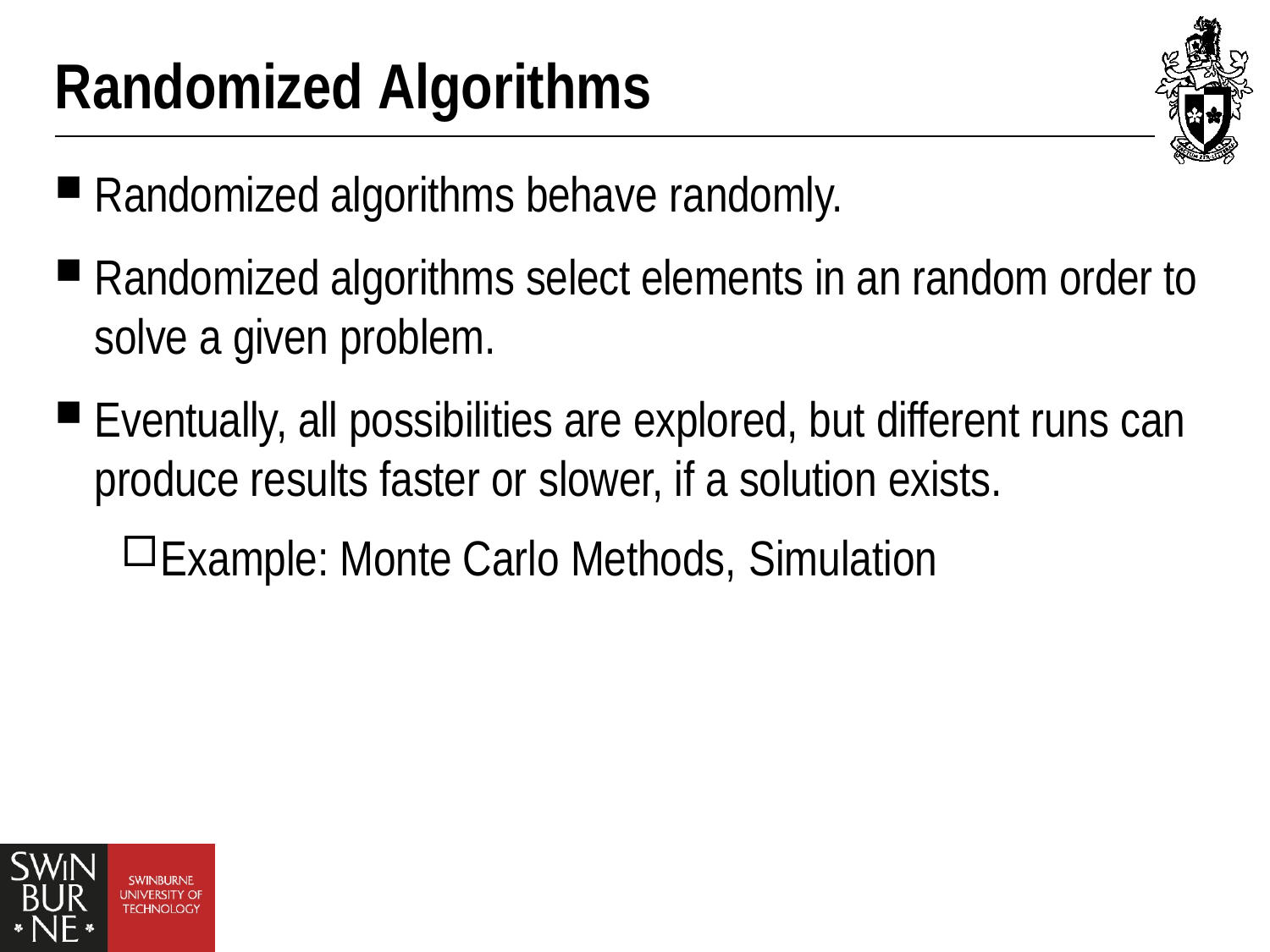

# Randomized Algorithms
Randomized algorithms behave randomly.
Randomized algorithms select elements in an random order to  solve a given problem.
Eventually, all possibilities are explored, but different runs can  produce results faster or slower, if a solution exists.
Example: Monte Carlo Methods, Simulation